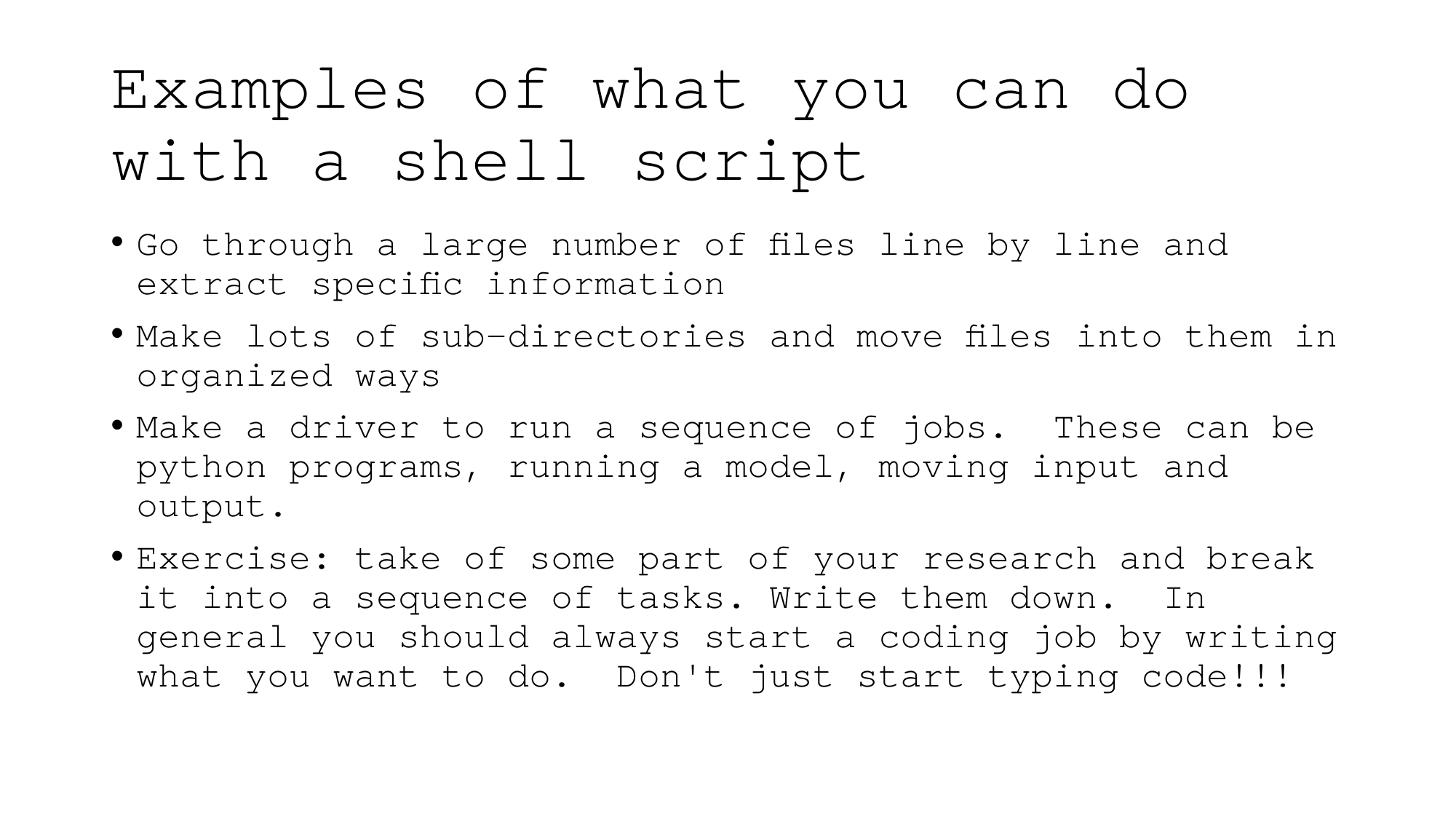

# Examples of what you can do with a shell script
Go through a large number of files line by line and extract specific information
Make lots of sub-directories and move files into them in organized ways
Make a driver to run a sequence of jobs.  These can be python programs, running a model, moving input and output.
Exercise: take of some part of your research and break it into a sequence of tasks. Write them down.  In general you should always start a coding job by writing what you want to do.  Don't just start typing code!!!